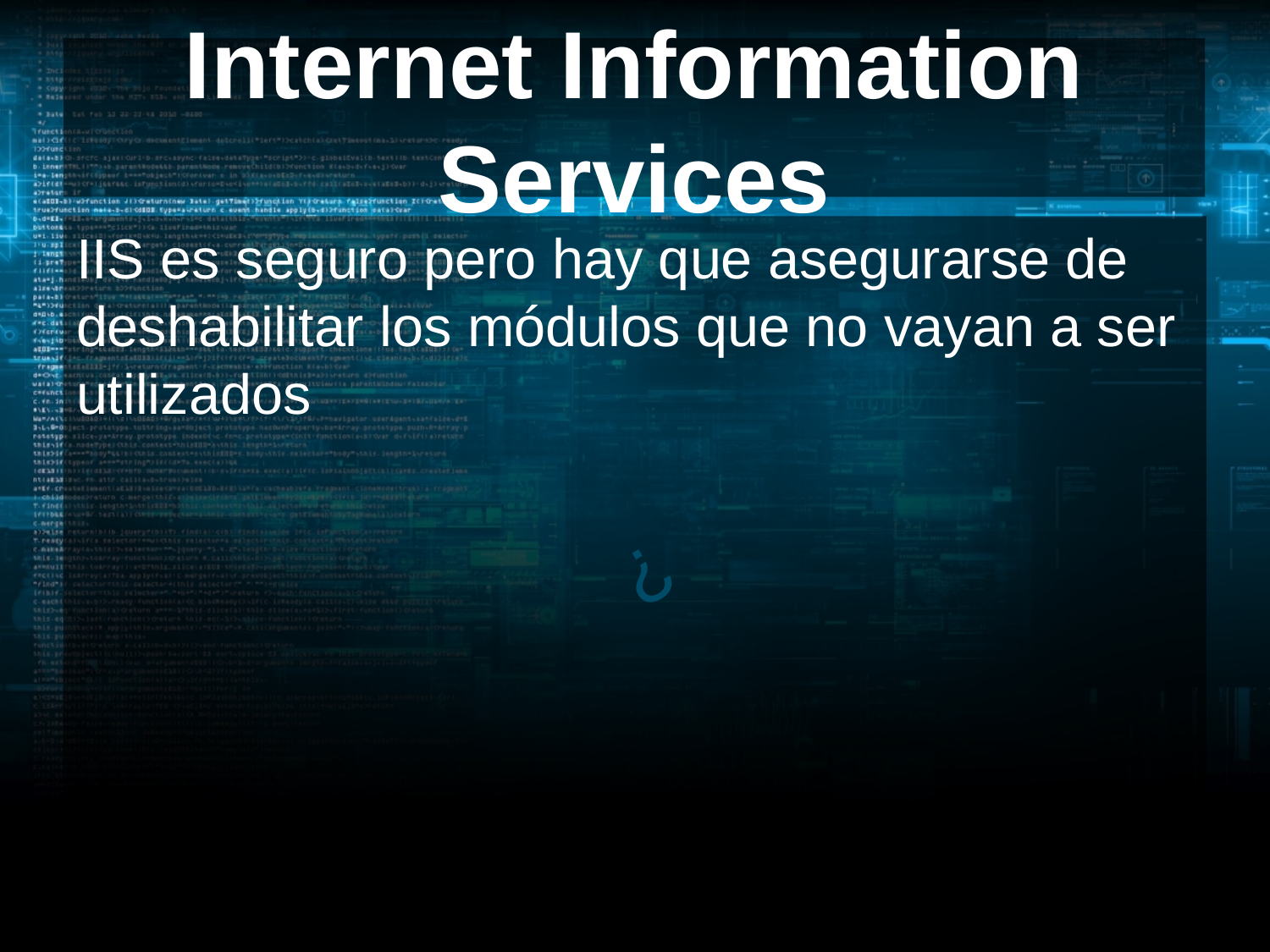

# Internet Information Services
IIS es seguro pero hay que asegurarse de deshabilitar los módulos que no vayan a ser utilizados
¿